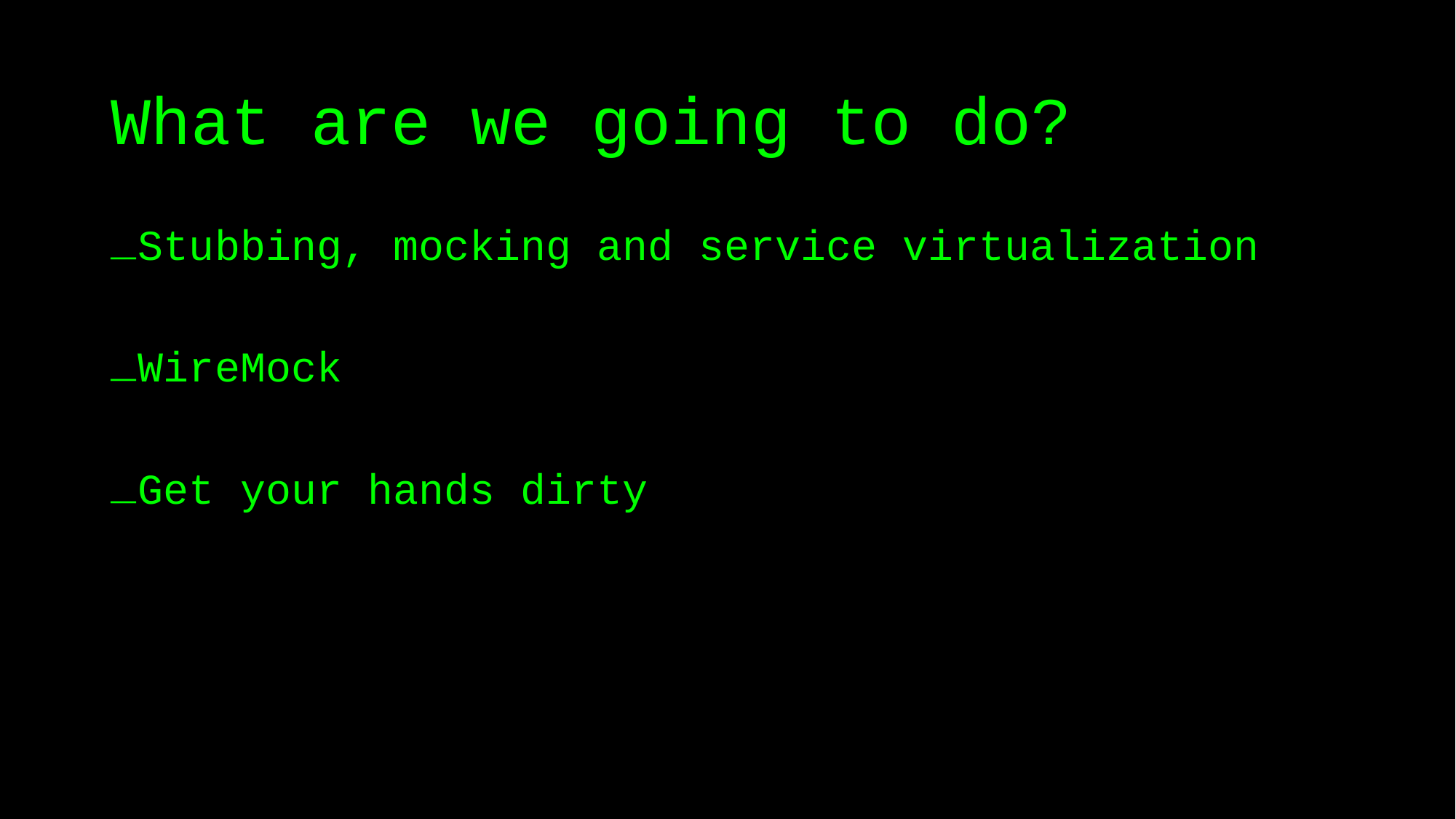

# What are we going to do?
Stubbing, mocking and service virtualization

WireMock

Get your hands dirty